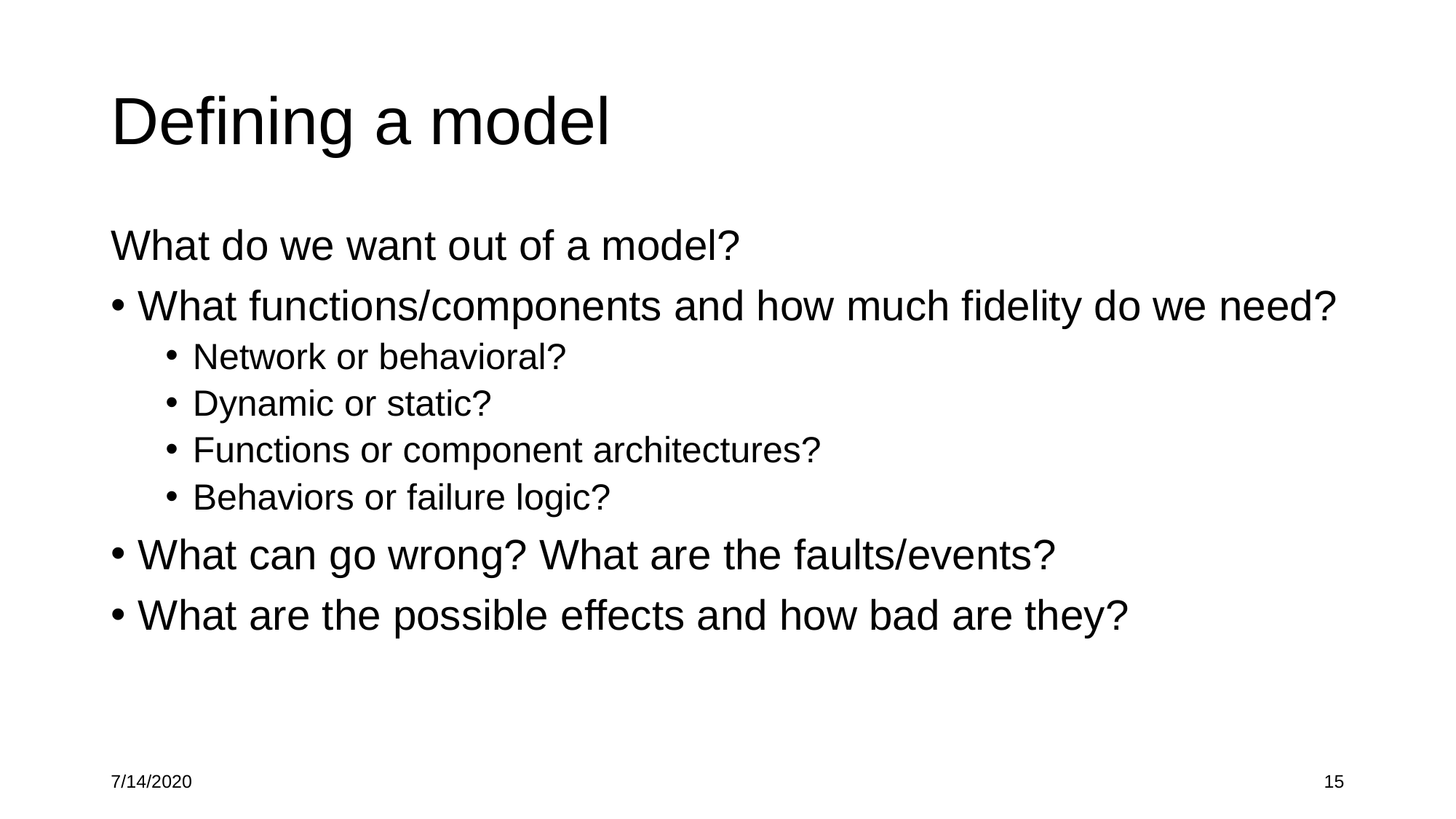

# Defining a model
What do we want out of a model?
What functions/components and how much fidelity do we need?
Network or behavioral?
Dynamic or static?
Functions or component architectures?
Behaviors or failure logic?
What can go wrong? What are the faults/events?
What are the possible effects and how bad are they?

7/14/2020
15